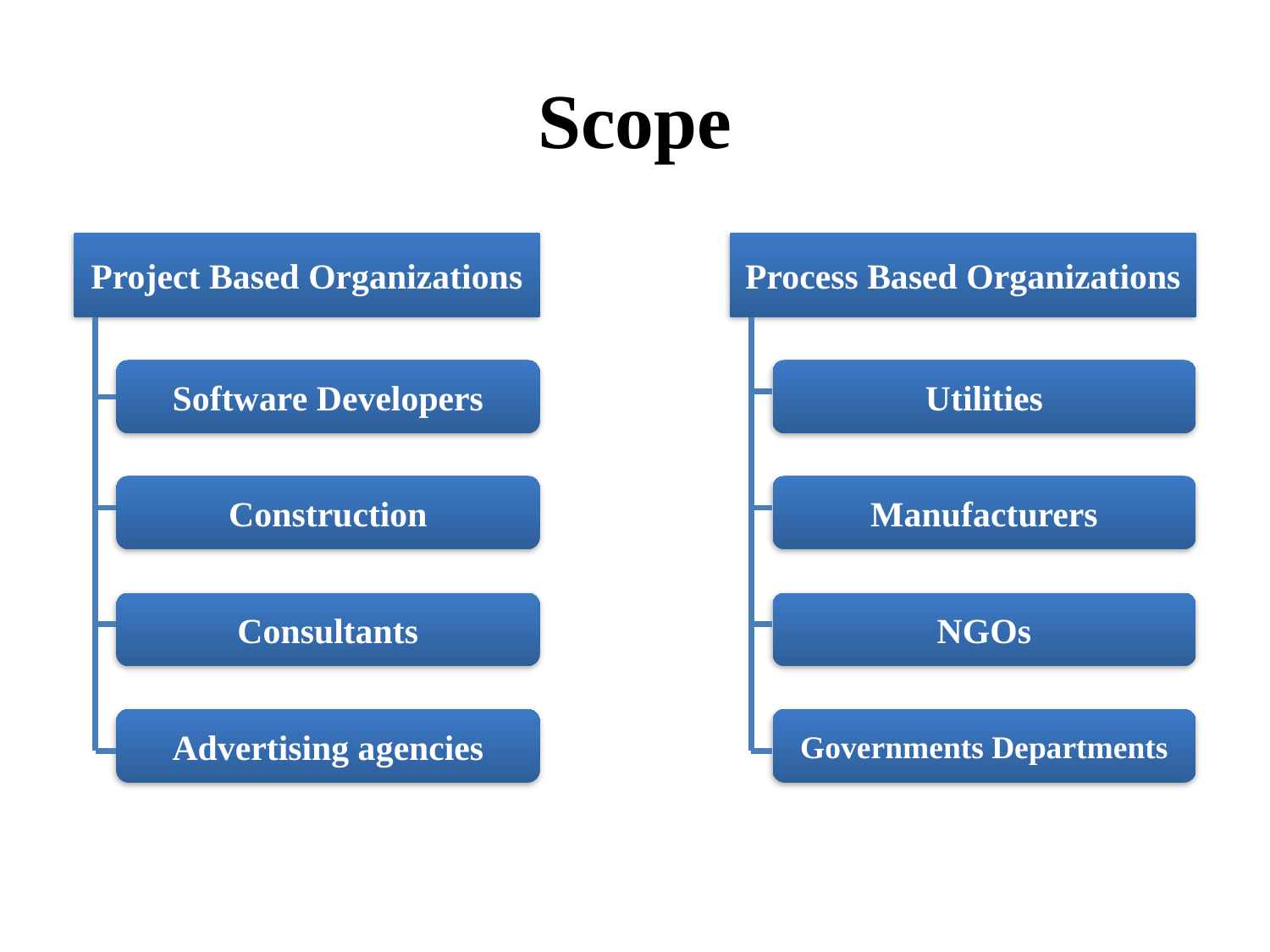

# Scope

Project Based Organizations
Software Developers
Construction
Consultants
Advertising agencies
Process Based Organizations
Utilities
Manufacturers
NGOs
Governments Departments